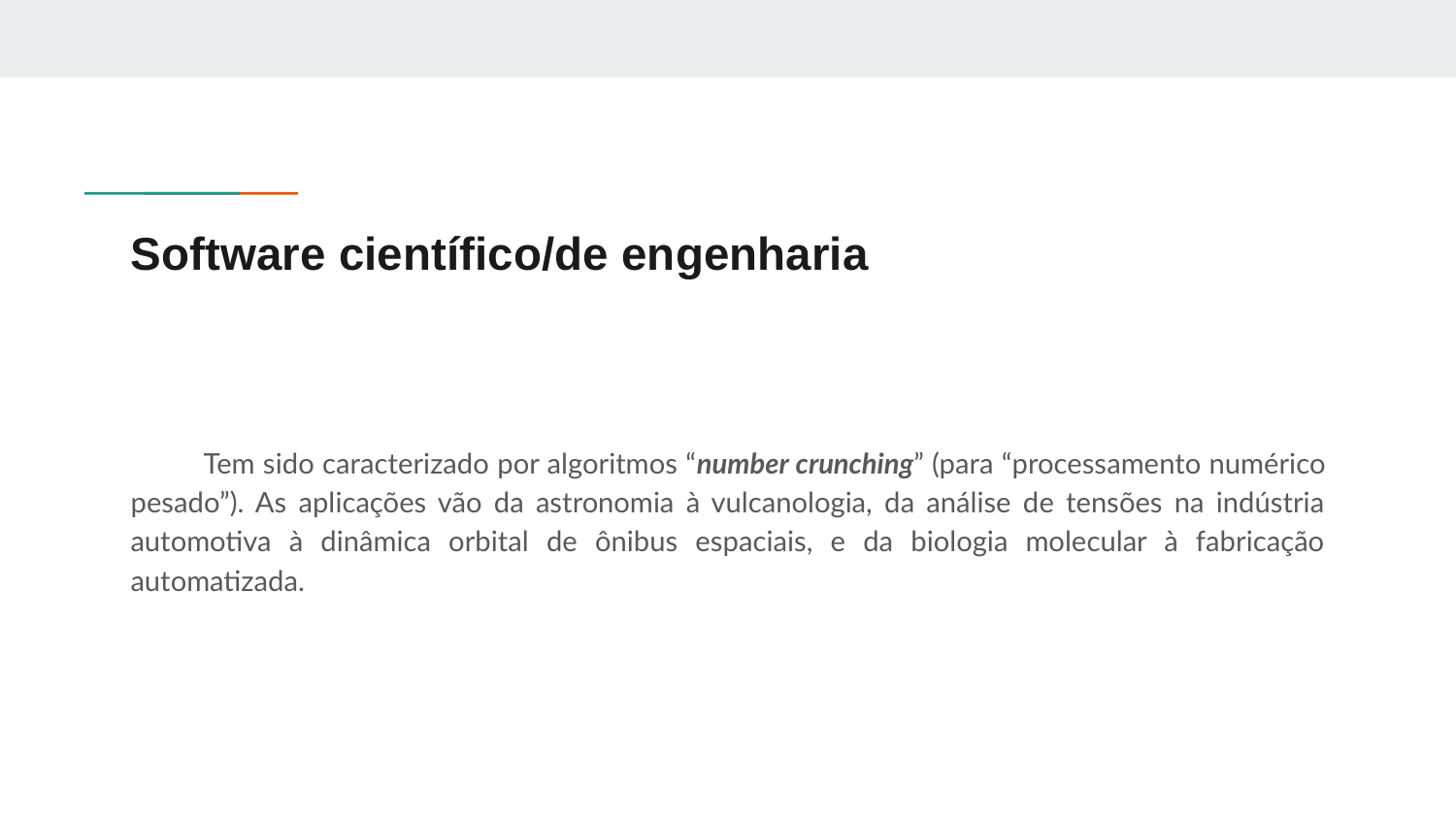

# Software científico/de engenharia
Tem sido caracterizado por algoritmos “number crunching” (para “processamento numérico pesado”). As aplicações vão da astronomia à vulcanologia, da análise de tensões na indústria automotiva à dinâmica orbital de ônibus espaciais, e da biologia molecular à fabricação automatizada.